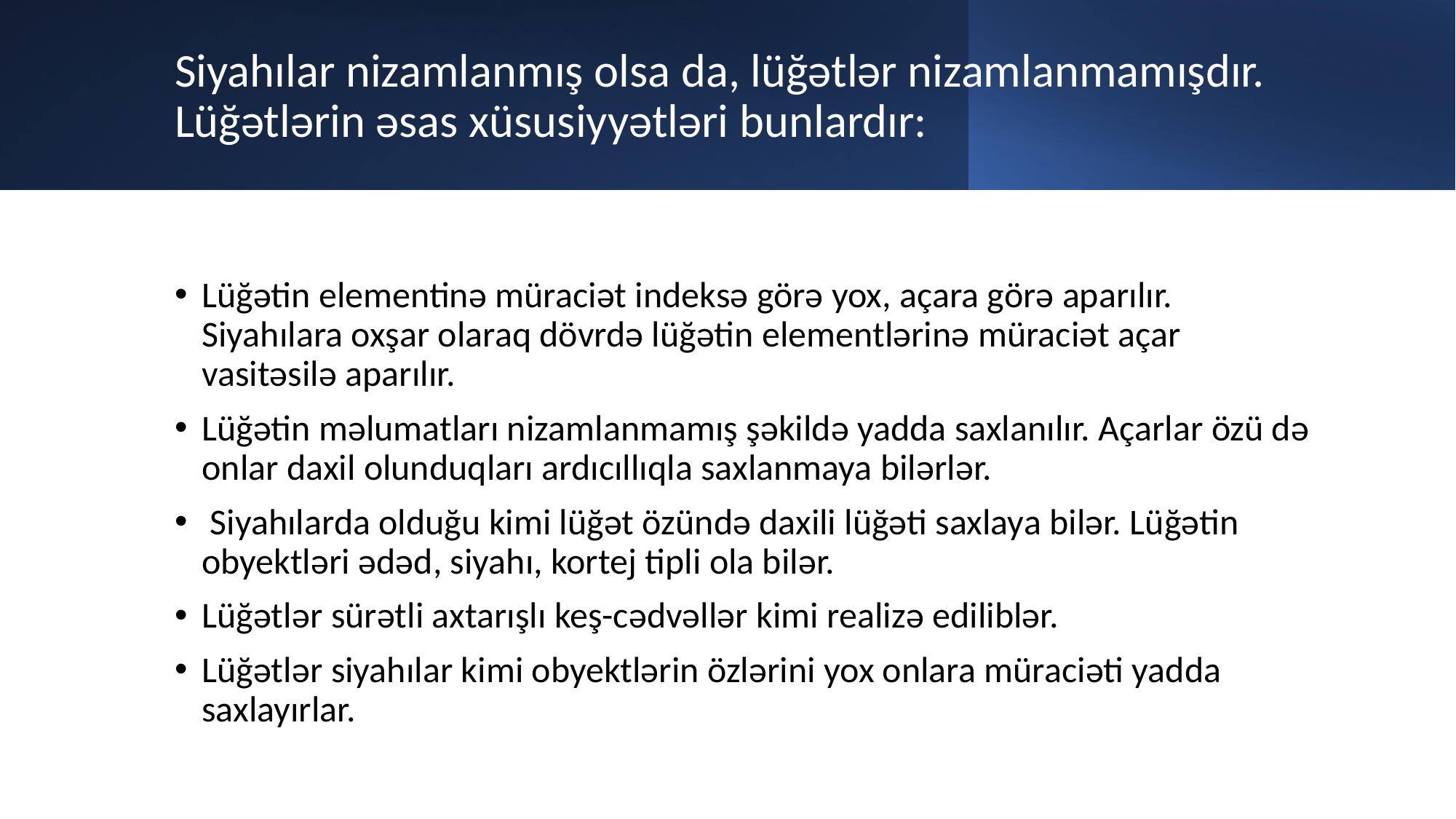

# Siyahılar nizamlanmış olsa da, lüğətlər nizamlanmamışdır. Lüğətlərin əsas xüsusiyyətləri bunlardır:
Lüğətin elementinə müraciət indeksə görə yox, açara görə aparılır. Siyahılara oxşar olaraq dövrdə lüğətin elementlərinə müraciət açar vasitəsilə aparılır.
Lüğətin məlumatları nizamlanmamış şəkildə yadda saxlanılır. Açarlar özü də onlar daxil olunduqları ardıcıllıqla saxlanmaya bilərlər.
 Siyahılarda olduğu kimi lüğət özündə daxili lüğəti saxlaya bilər. Lüğətin obyektləri ədəd, siyahı, kortej tipli ola bilər.
Lüğətlər sürətli axtarışlı keş-cədvəllər kimi realizə ediliblər.
Lüğətlər siyahılar kimi obyektlərin özlərini yox onlara müraciəti yadda saxlayırlar.